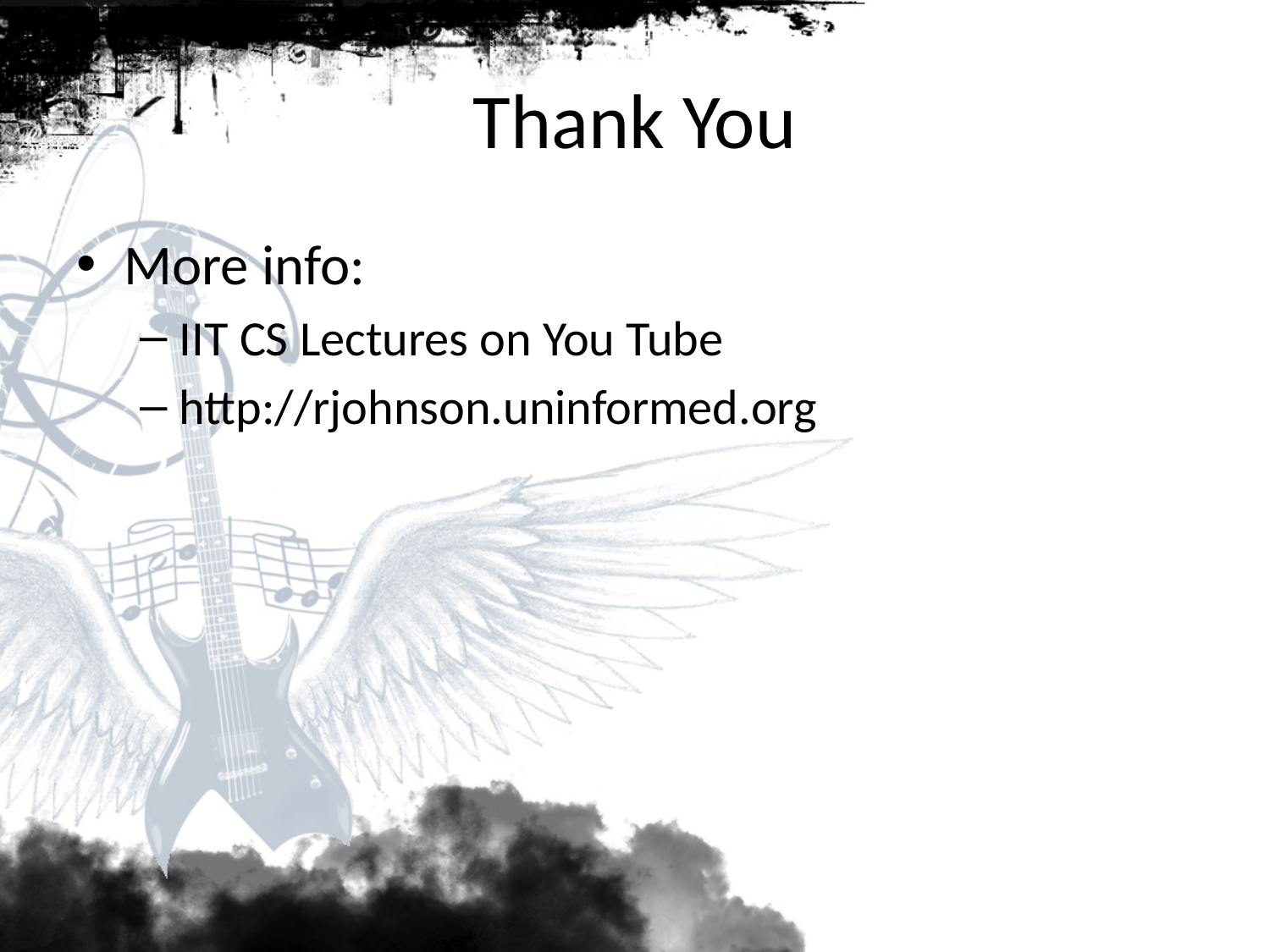

# Thank You
More info:
IIT CS Lectures on You Tube
http://rjohnson.uninformed.org